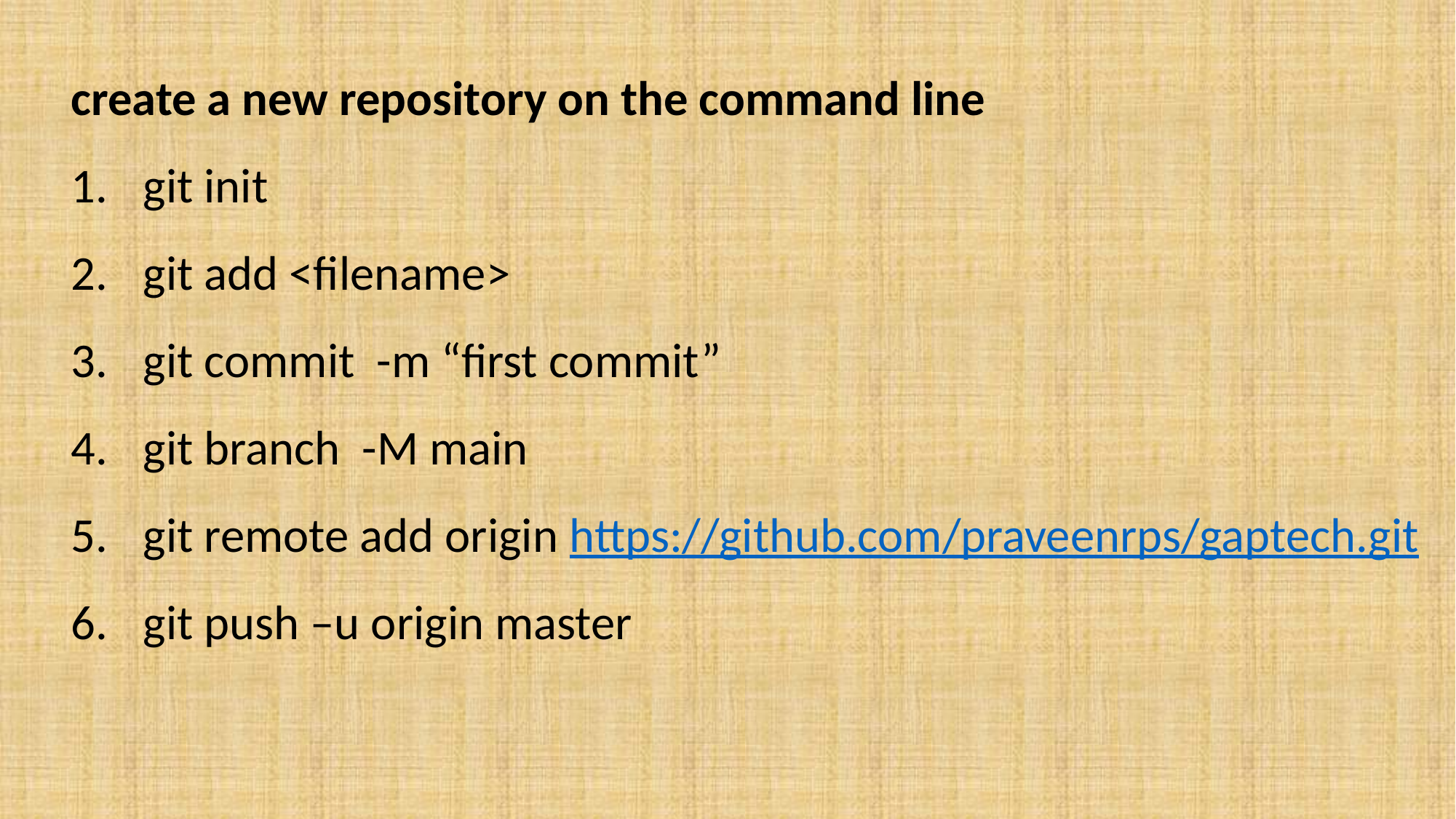

create a new repository on the command line
 git init
 git add <filename>
 git commit  -m “first commit”
 git branch  -M main
 git remote add origin https://github.com/praveenrps/gaptech.git
 git push –u origin master